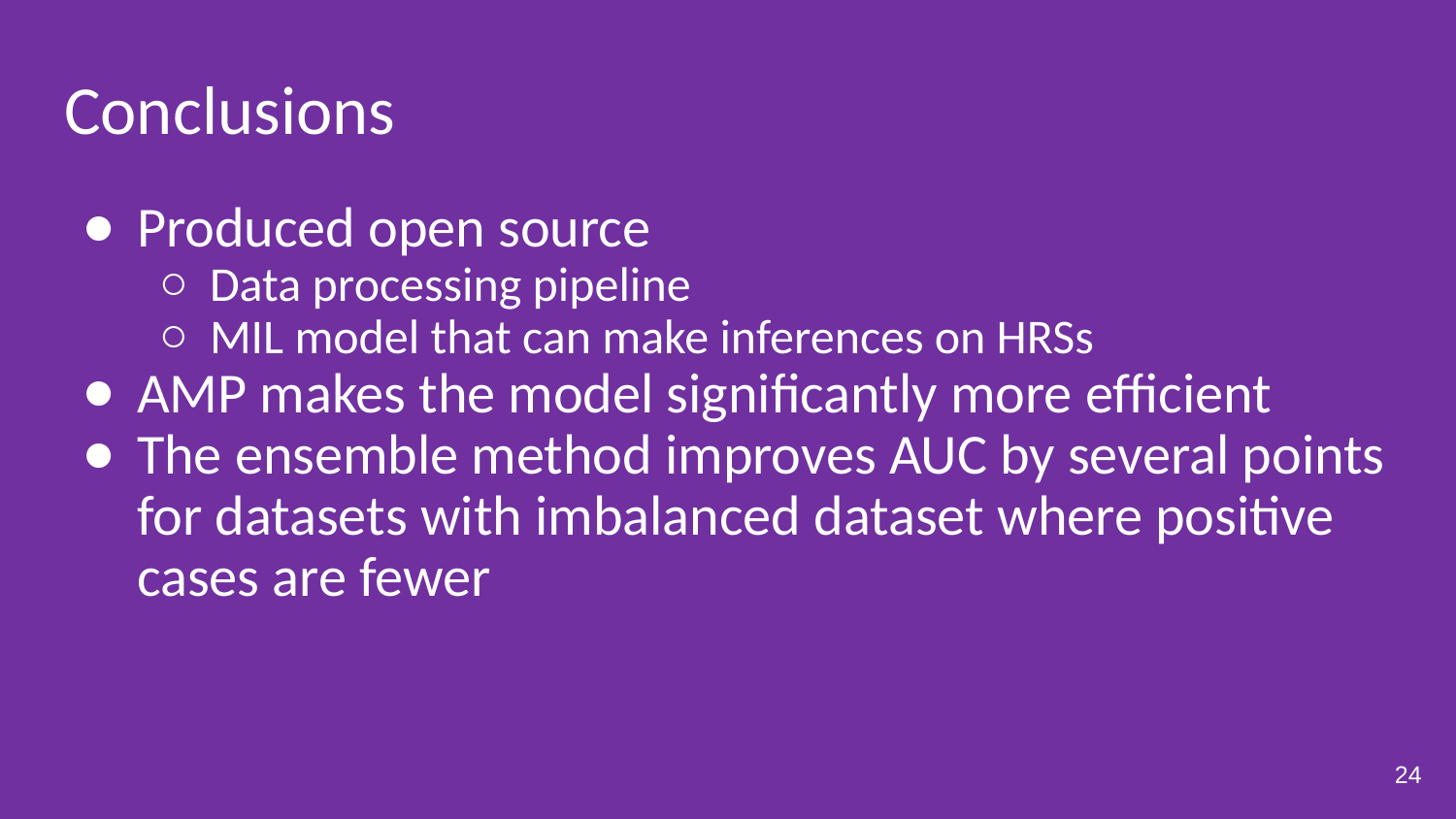

# Conclusions
Produced open source
Data processing pipeline
MIL model that can make inferences on HRSs
AMP makes the model significantly more efficient
The ensemble method improves AUC by several points for datasets with imbalanced dataset where positive cases are fewer
24